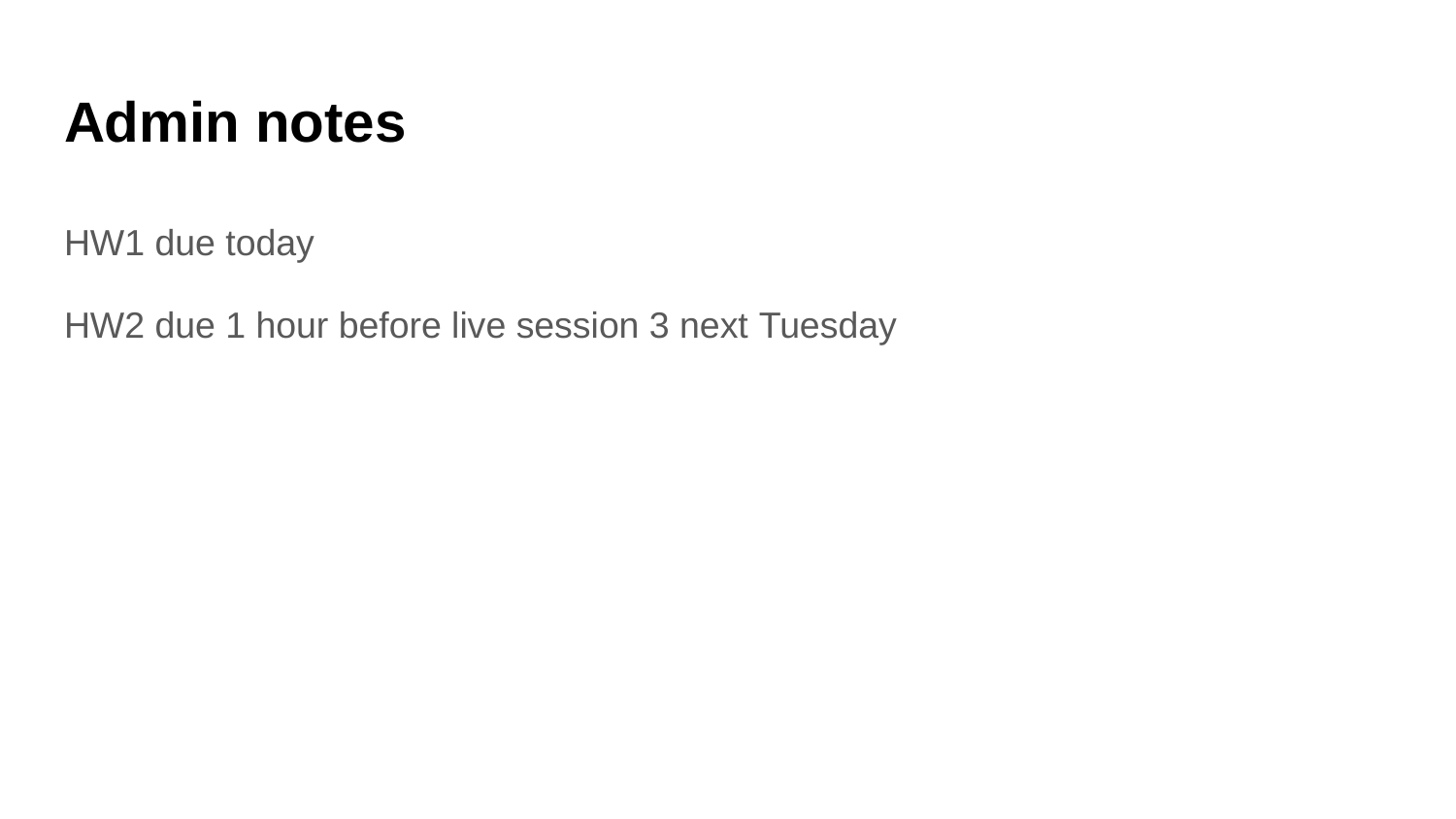

# Admin notes
HW1 due today
HW2 due 1 hour before live session 3 next Tuesday